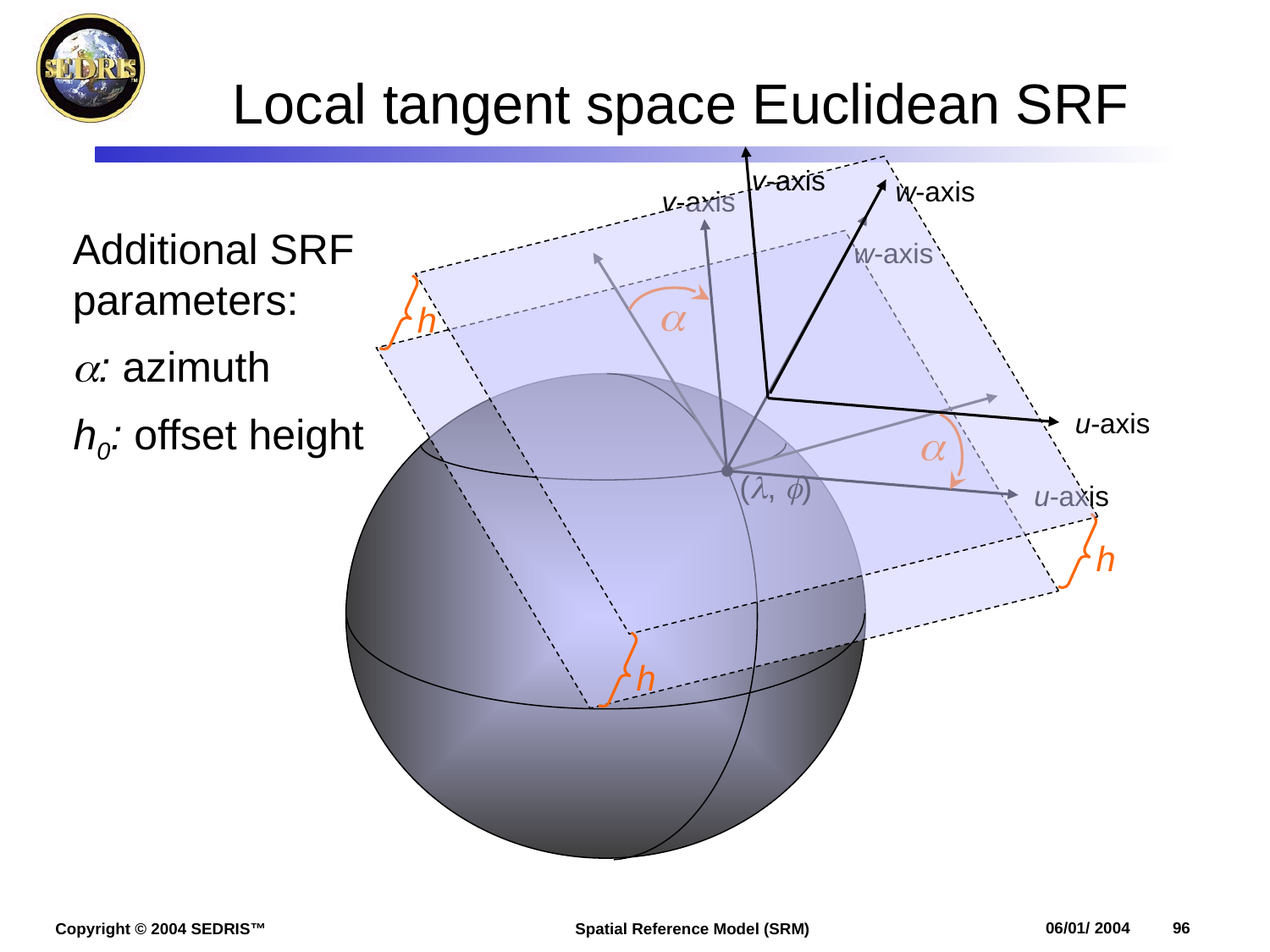

# Local tangent space Euclidean SRF

v-axis

u-axis
w-axis

h

h

h
v-axis

u-axis
α

α

Additional SRF
parameters:
w-axis

α: azimuth

h0: offset height

(λ, φ)